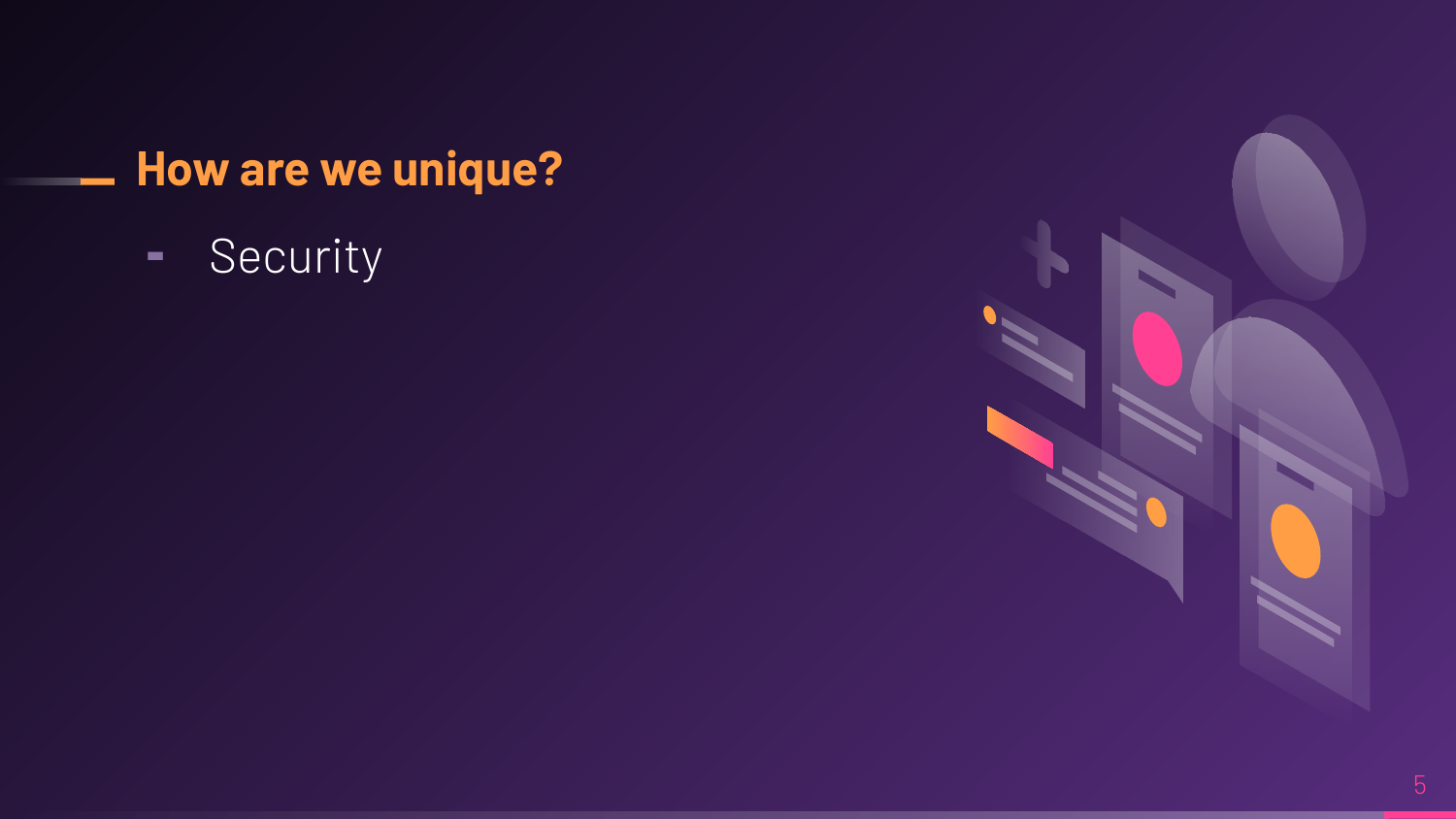

# How are we unique?
Security
5